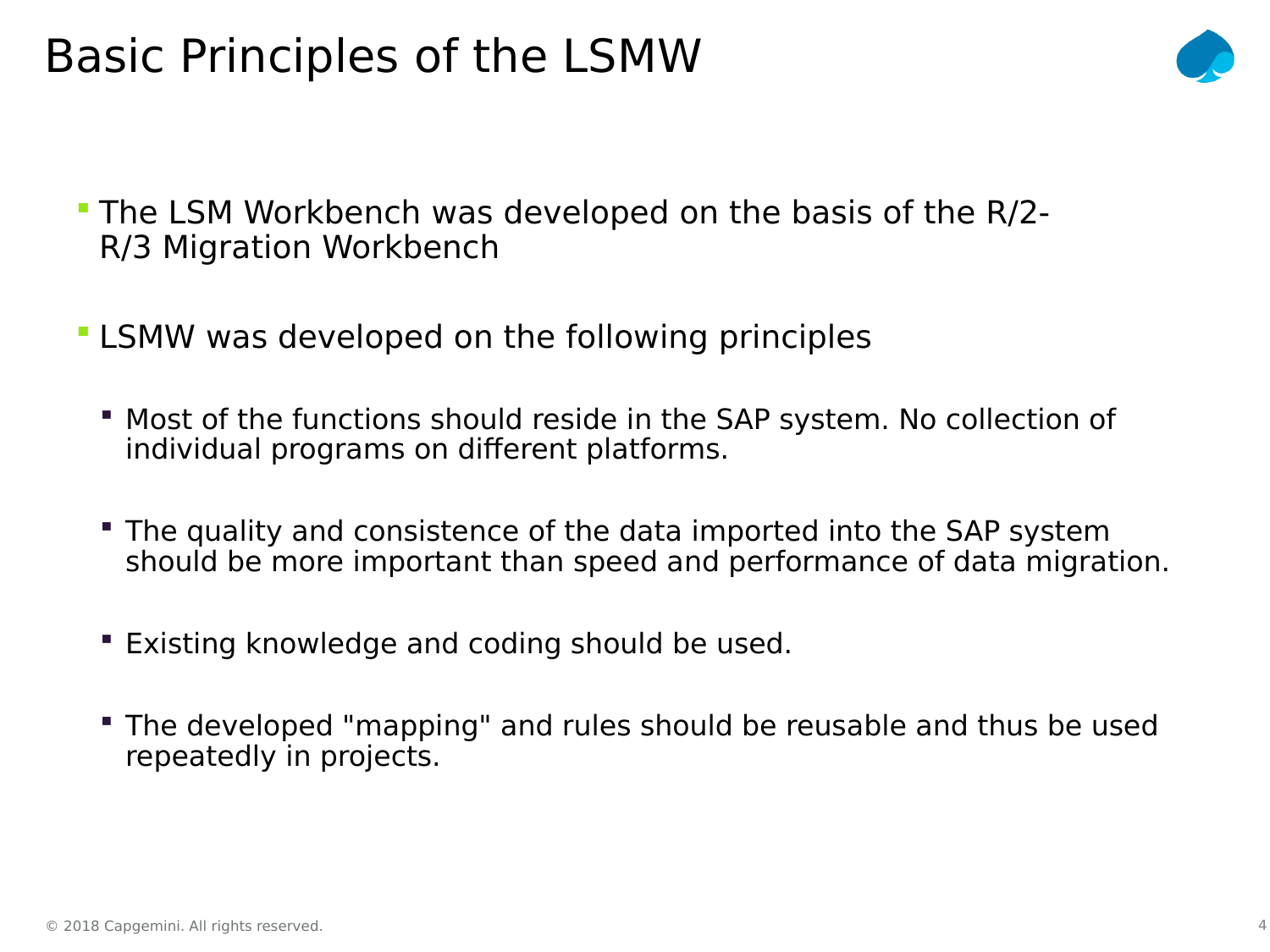

Basic Principles of the LSMW
The LSM Workbench was developed on the basis of the R/2- R/3 Migration Workbench

LSMW was developed on the following principles

Most of the functions should reside in the SAP system. No collection of individual programs on different platforms.

The quality and consistence of the data imported into the SAP system should be more important than speed and performance of data migration.

Existing knowledge and coding should be used.

The developed "mapping" and rules should be reusable and thus be used repeatedly in projects.